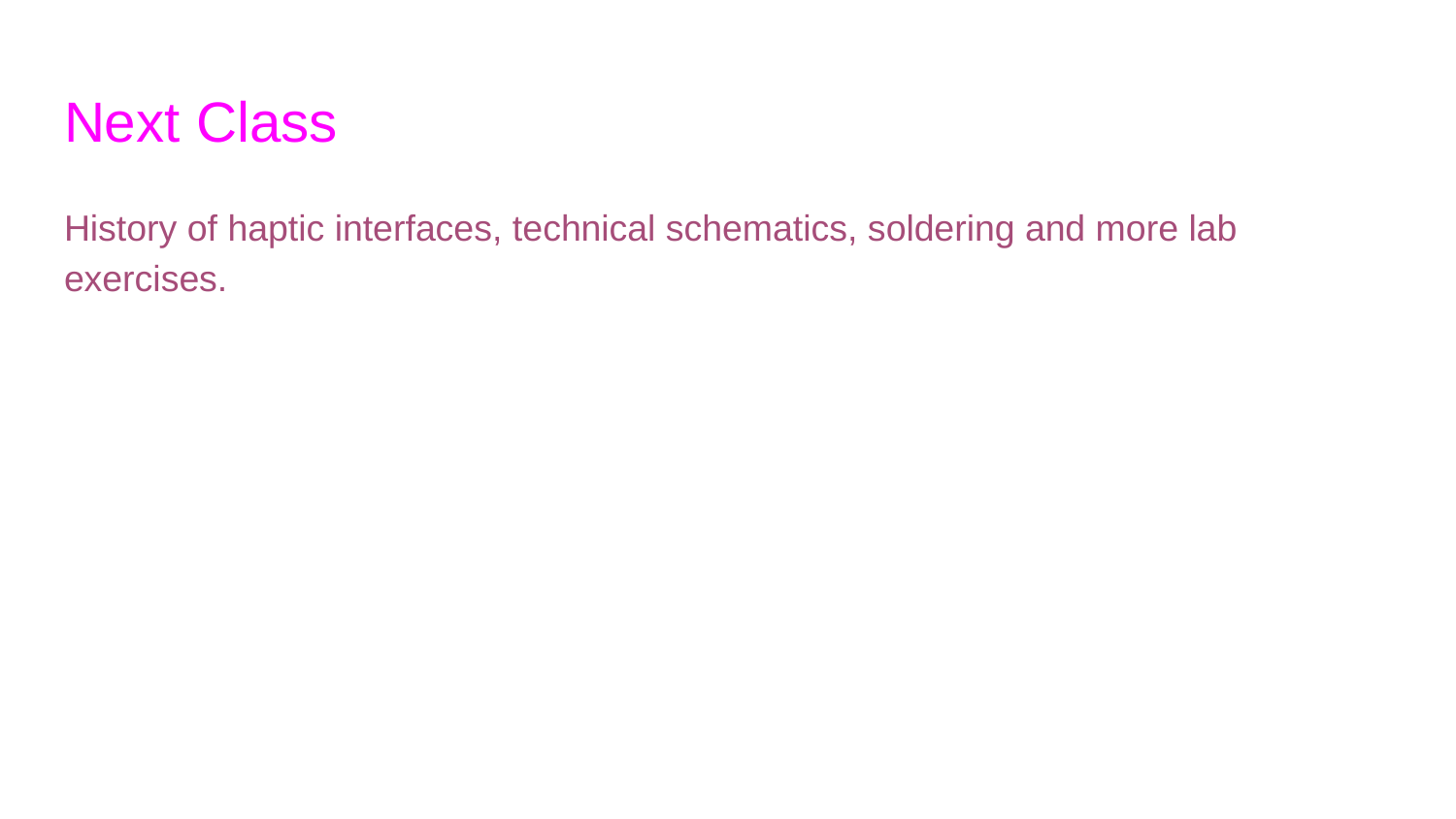

# Next Class
History of haptic interfaces, technical schematics, soldering and more lab exercises.